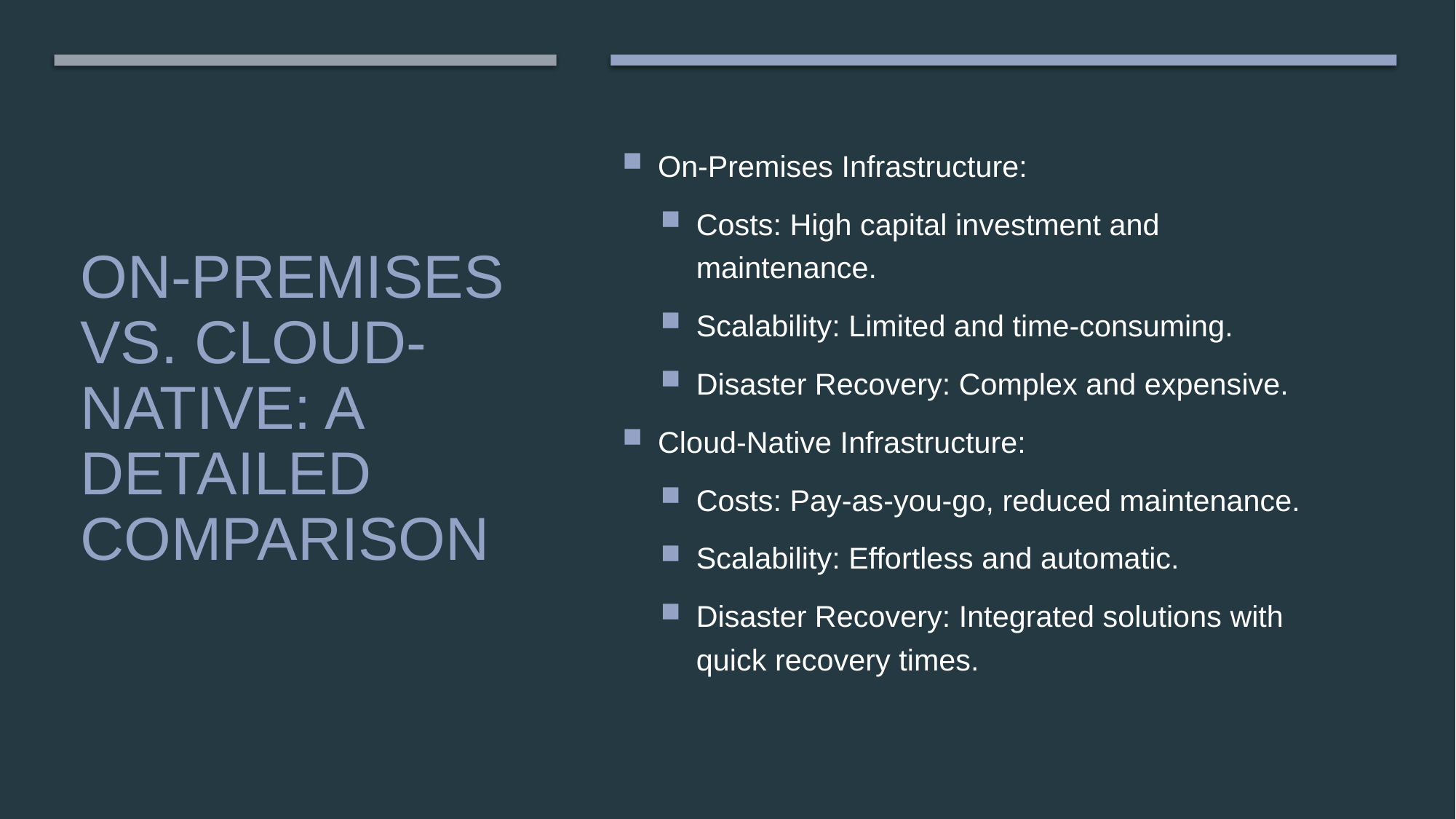

On-Premises Infrastructure:
Costs: High capital investment and maintenance.
Scalability: Limited and time-consuming.
Disaster Recovery: Complex and expensive.
Cloud-Native Infrastructure:
Costs: Pay-as-you-go, reduced maintenance.
Scalability: Effortless and automatic.
Disaster Recovery: Integrated solutions with quick recovery times.

# On-Premises vs. Cloud-Native: A Detailed Comparison